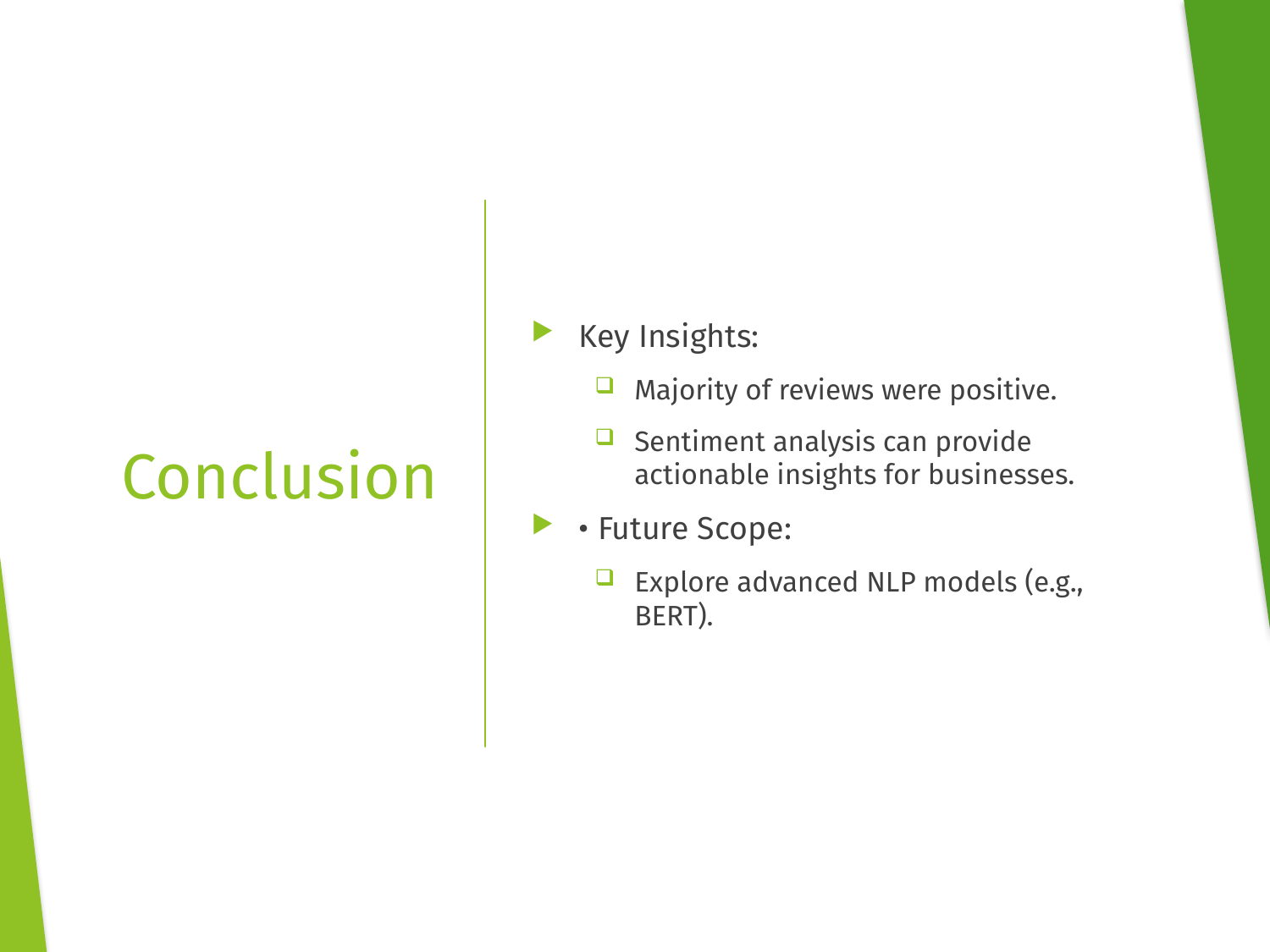

Key Insights:
Majority of reviews were positive.
Sentiment analysis can provide actionable insights for businesses.
• Future Scope:
Explore advanced NLP models (e.g., BERT).
# Conclusion